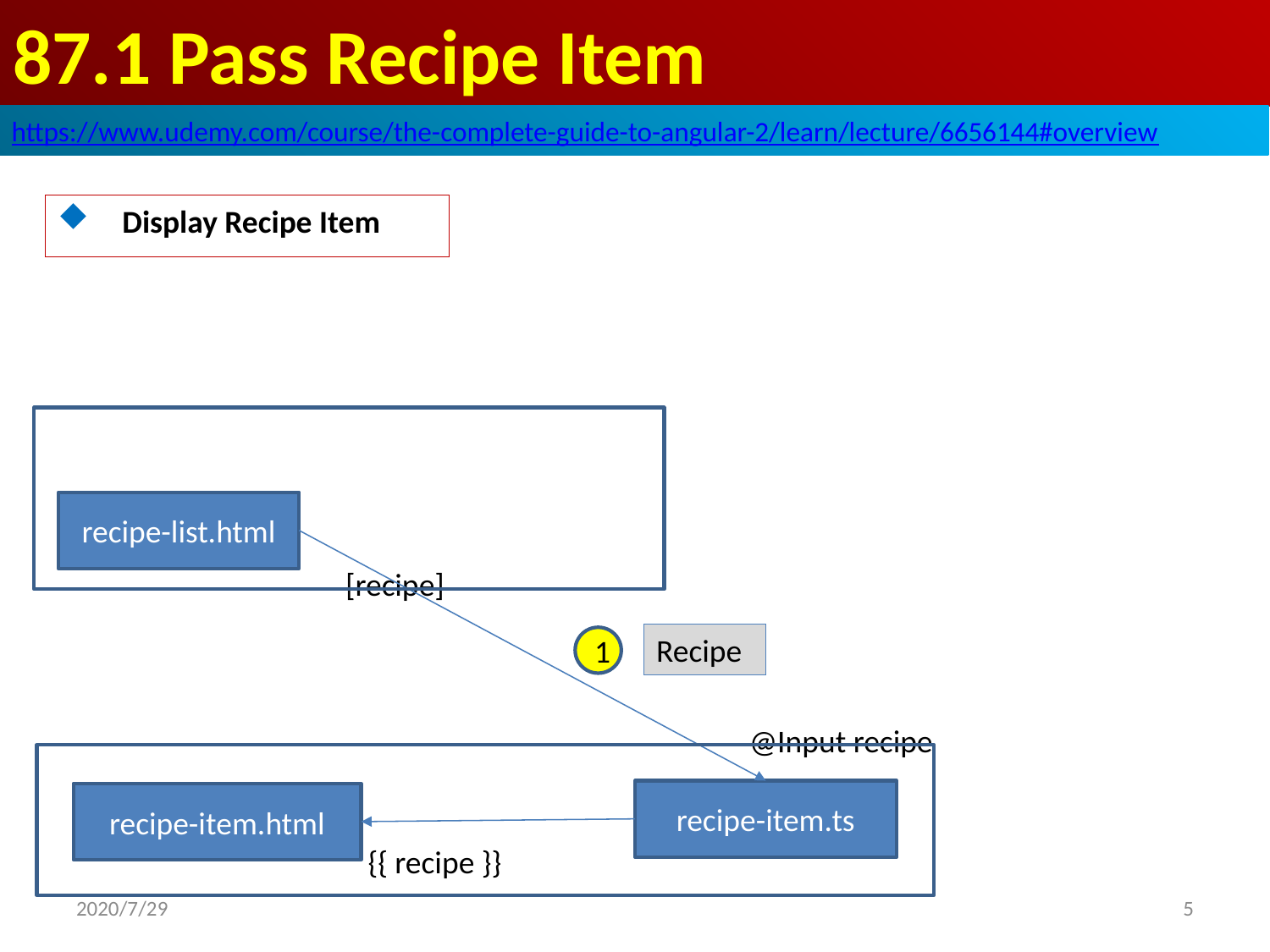

# 87.1 Pass Recipe Item
https://www.udemy.com/course/the-complete-guide-to-angular-2/learn/lecture/6656144#overview
Display Recipe Item

recipe-list.html
[recipe]
Recipe
1
@Input recipe

recipe-item.ts
recipe-item.html
{{ recipe }}
5
2020/7/29